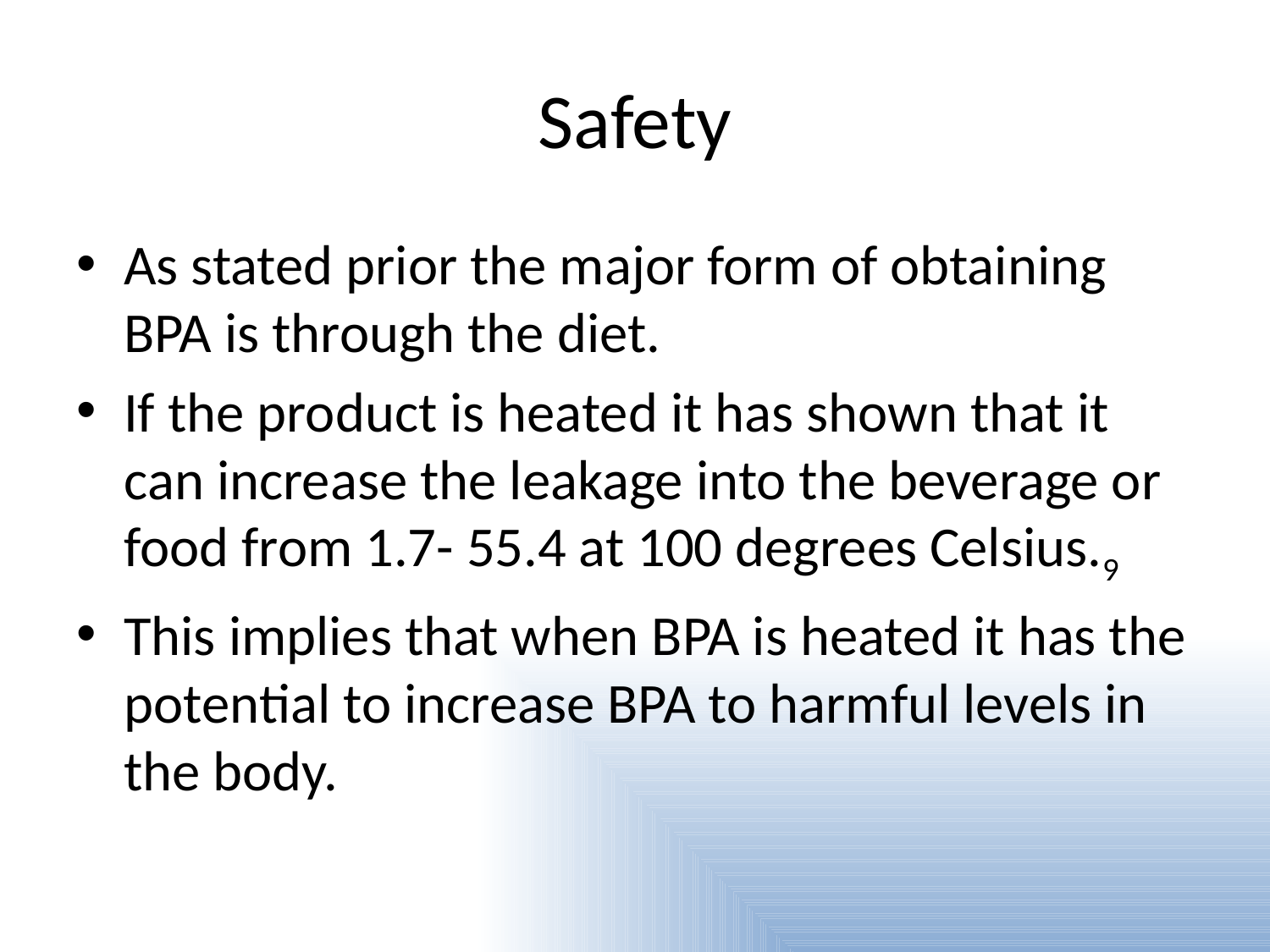

# Safety
As stated prior the major form of obtaining BPA is through the diet.
If the product is heated it has shown that it can increase the leakage into the beverage or food from 1.7- 55.4 at 100 degrees Celsius.9
This implies that when BPA is heated it has the potential to increase BPA to harmful levels in the body.